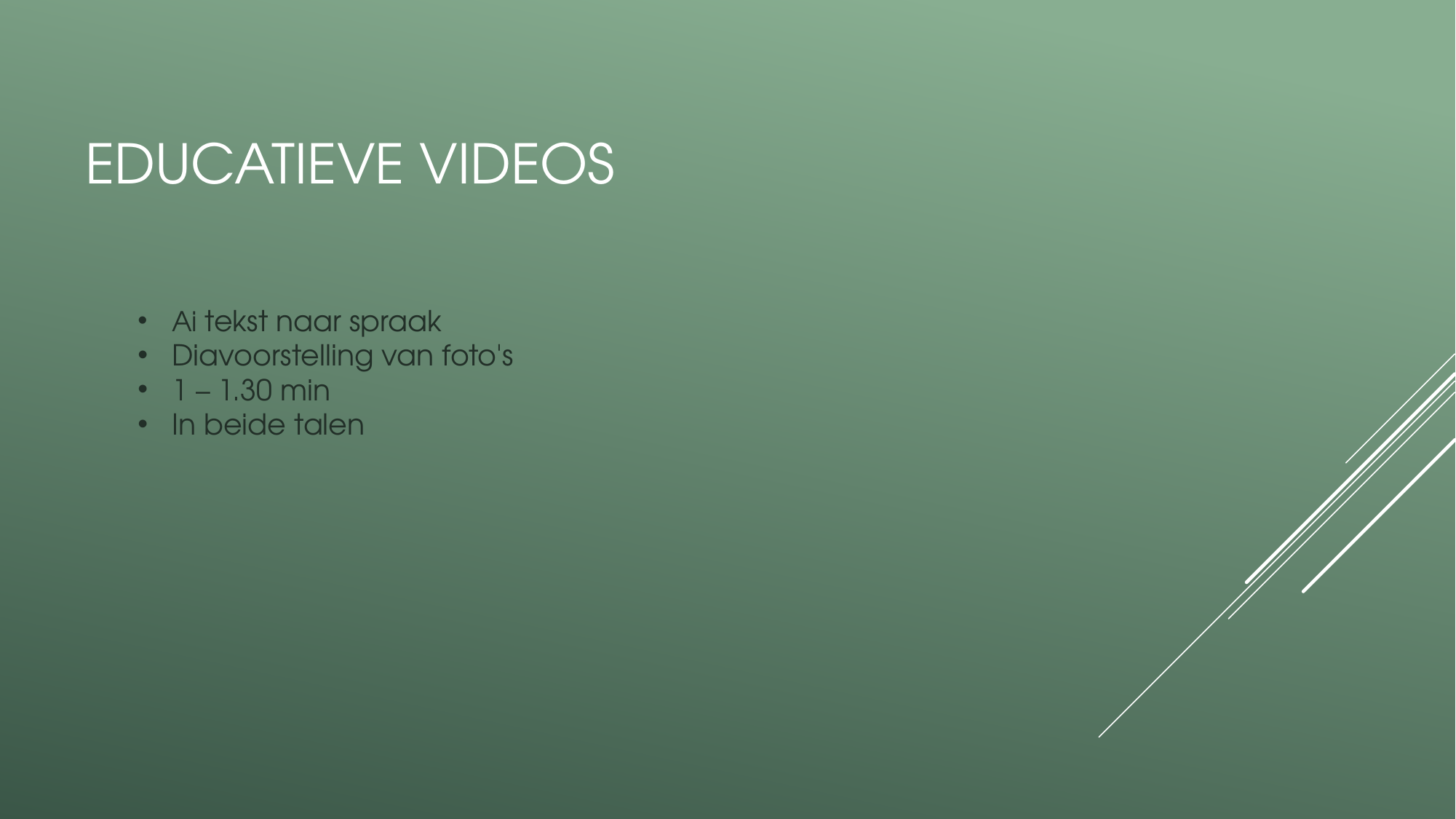

# Educatieve videos
Ai tekst naar spraak
Diavoorstelling van foto's
1 – 1.30 min
In beide talen